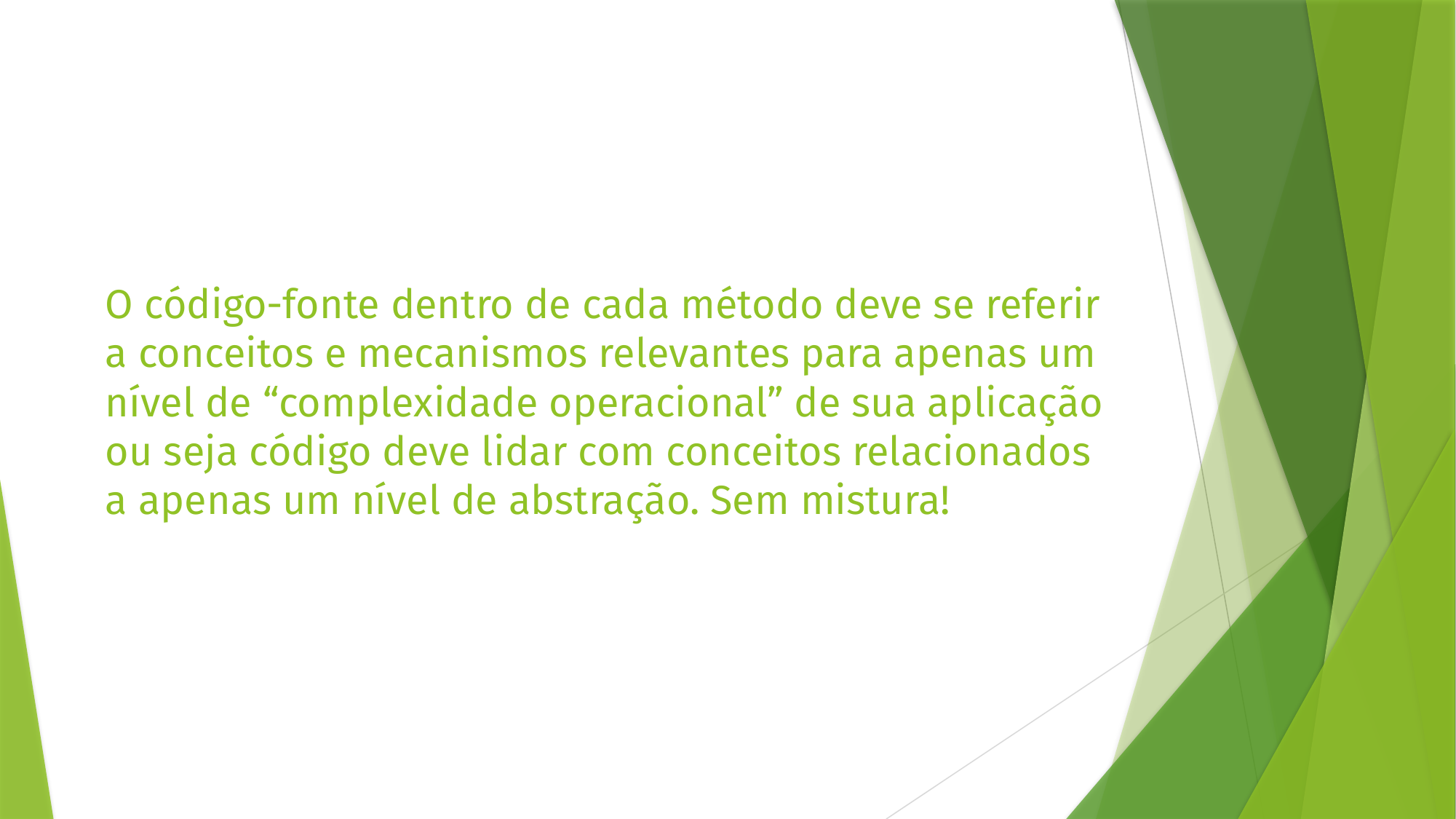

# O código-fonte dentro de cada método deve se referir a conceitos e mecanismos relevantes para apenas um nível de “complexidade operacional” de sua aplicação ou seja código deve lidar com conceitos relacionados a apenas um nível de abstração. Sem mistura!